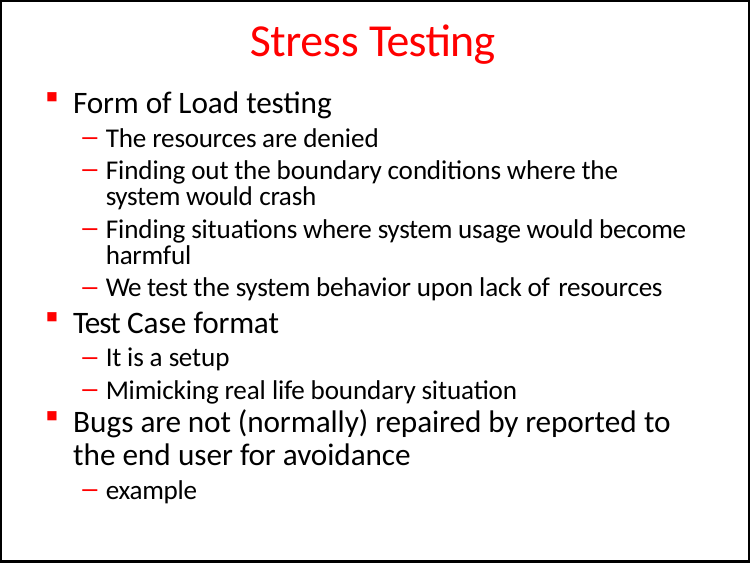

# Stress Testing
Form of Load testing
The resources are denied
Finding out the boundary conditions where the  system would crash
Finding situations where system usage would become  harmful
We test the system behavior upon lack of resources
Test Case format
It is a setup
Mimicking real life boundary situation
Bugs are not (normally) repaired by reported to
the end user for avoidance
example